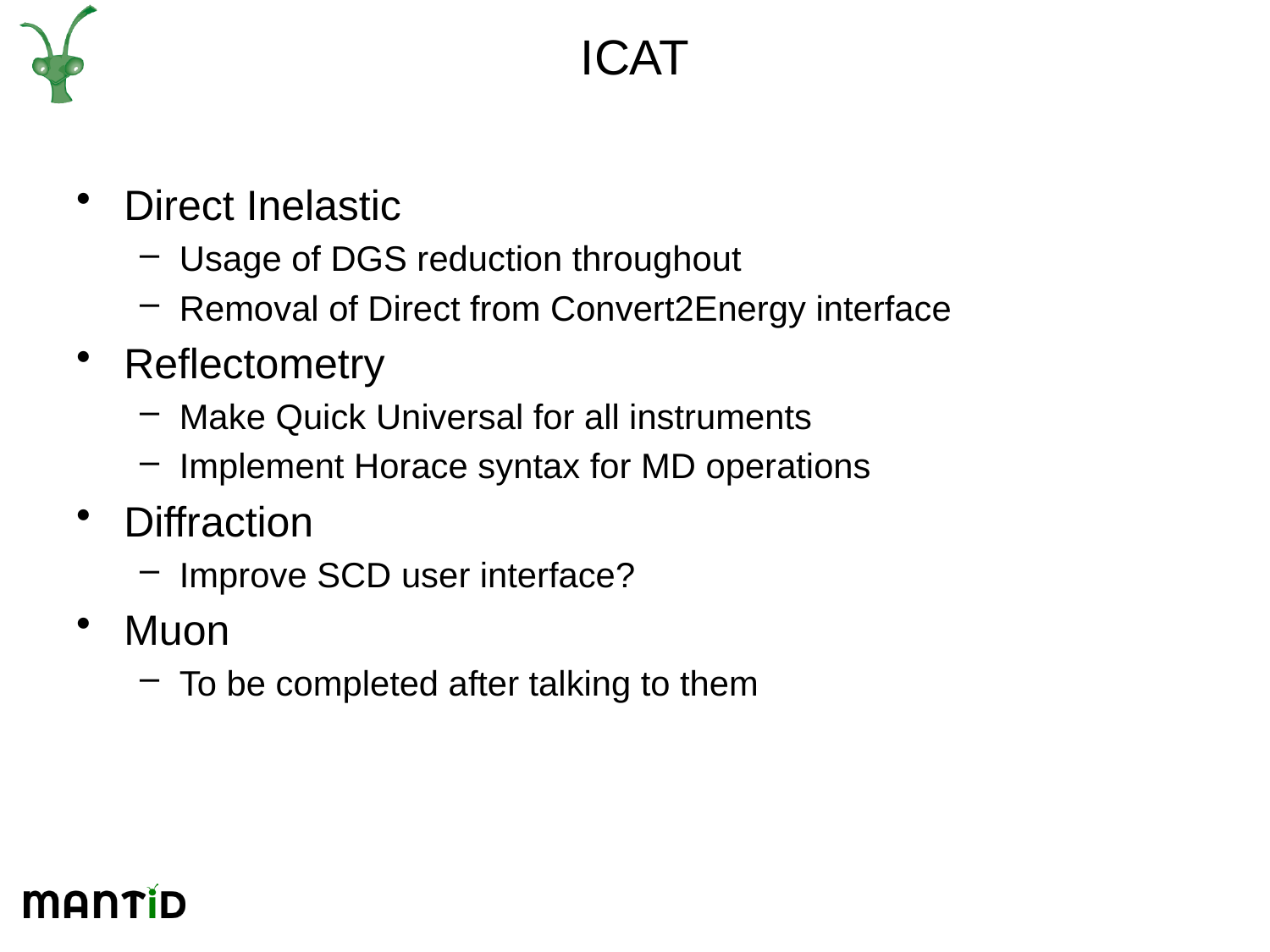

# ICAT
Direct Inelastic
Usage of DGS reduction throughout
Removal of Direct from Convert2Energy interface
Reflectometry
Make Quick Universal for all instruments
Implement Horace syntax for MD operations
Diffraction
Improve SCD user interface?
Muon
To be completed after talking to them